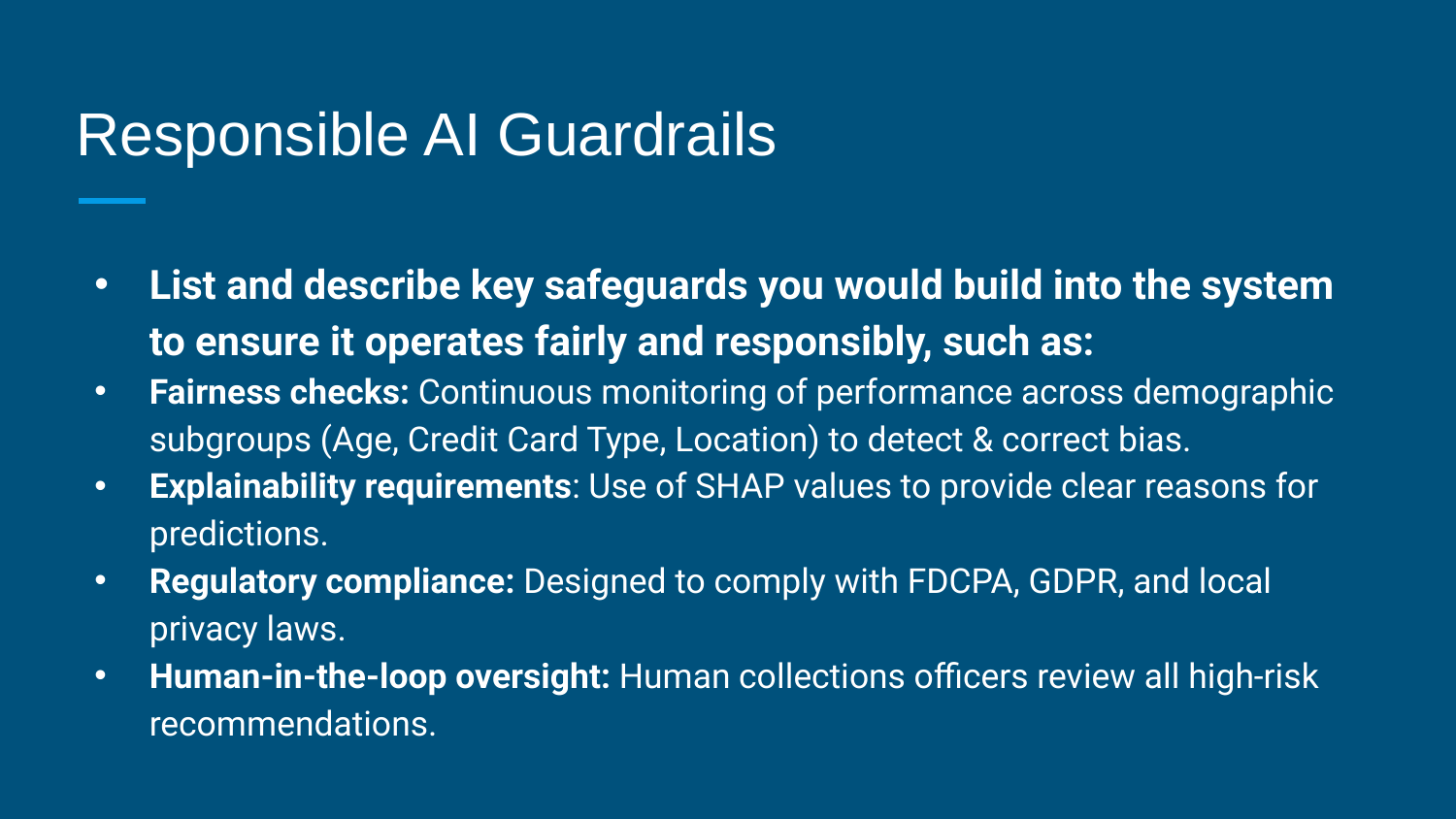

# Responsible AI Guardrails
List and describe key safeguards you would build into the system to ensure it operates fairly and responsibly, such as:
Fairness checks: Continuous monitoring of performance across demographic subgroups (Age, Credit Card Type, Location) to detect & correct bias.
Explainability requirements: Use of SHAP values to provide clear reasons for predictions.
Regulatory compliance: Designed to comply with FDCPA, GDPR, and local privacy laws.
Human-in-the-loop oversight: Human collections officers review all high-risk recommendations.